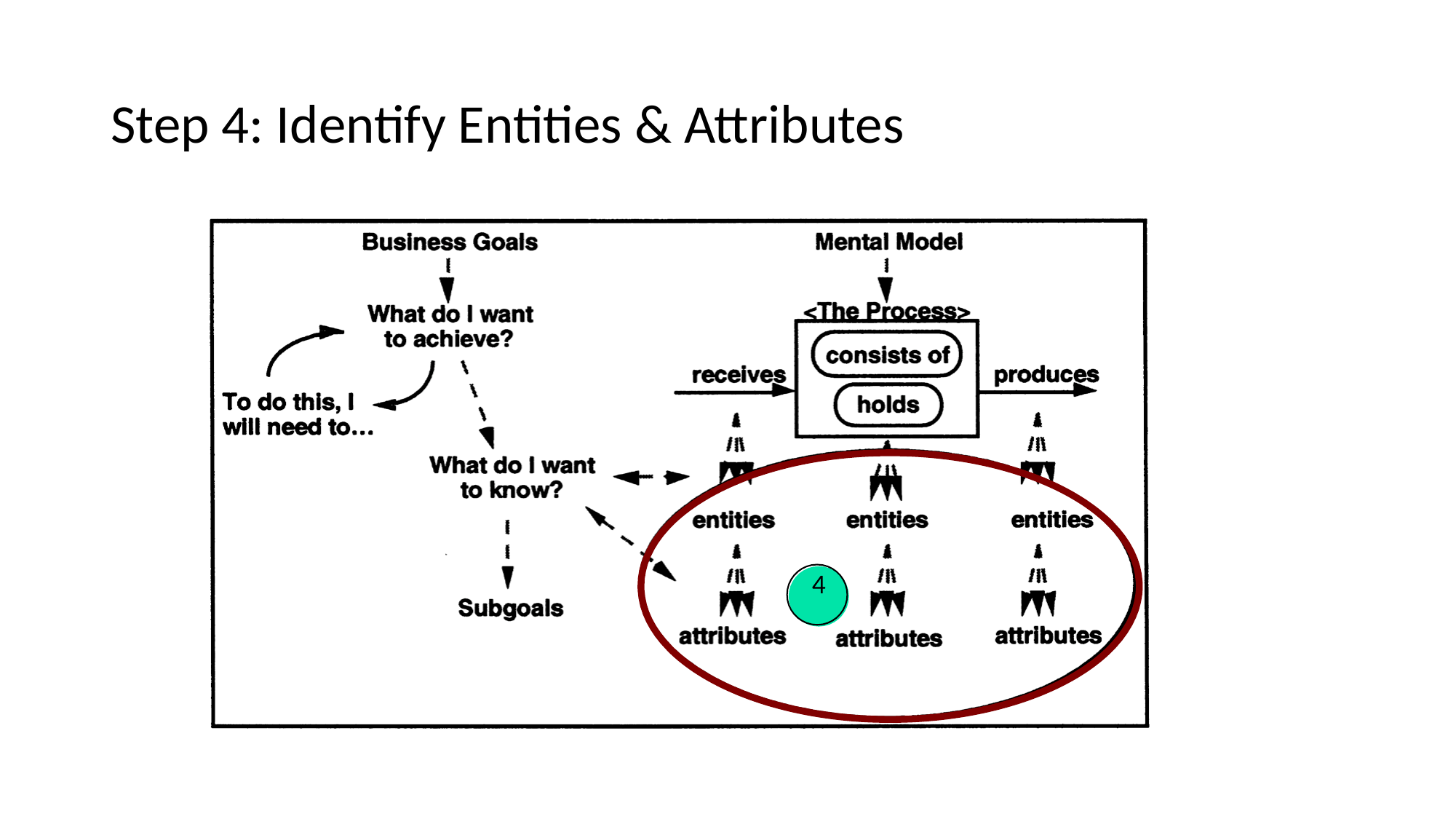

# Step 4: Identify Entities & Attributes

4